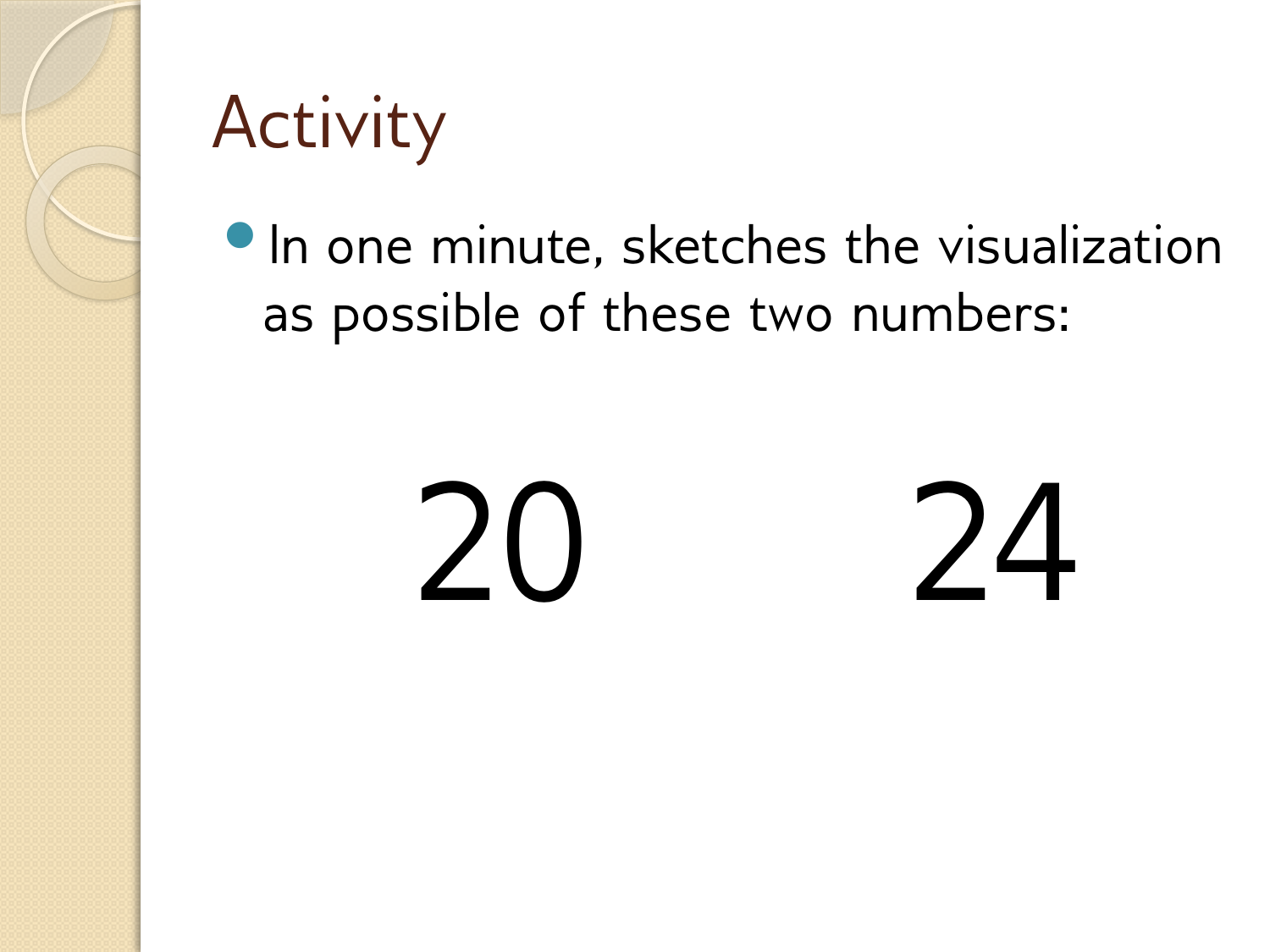

# Activity
In one minute, sketches the visualization as possible of these two numbers:

       20			24